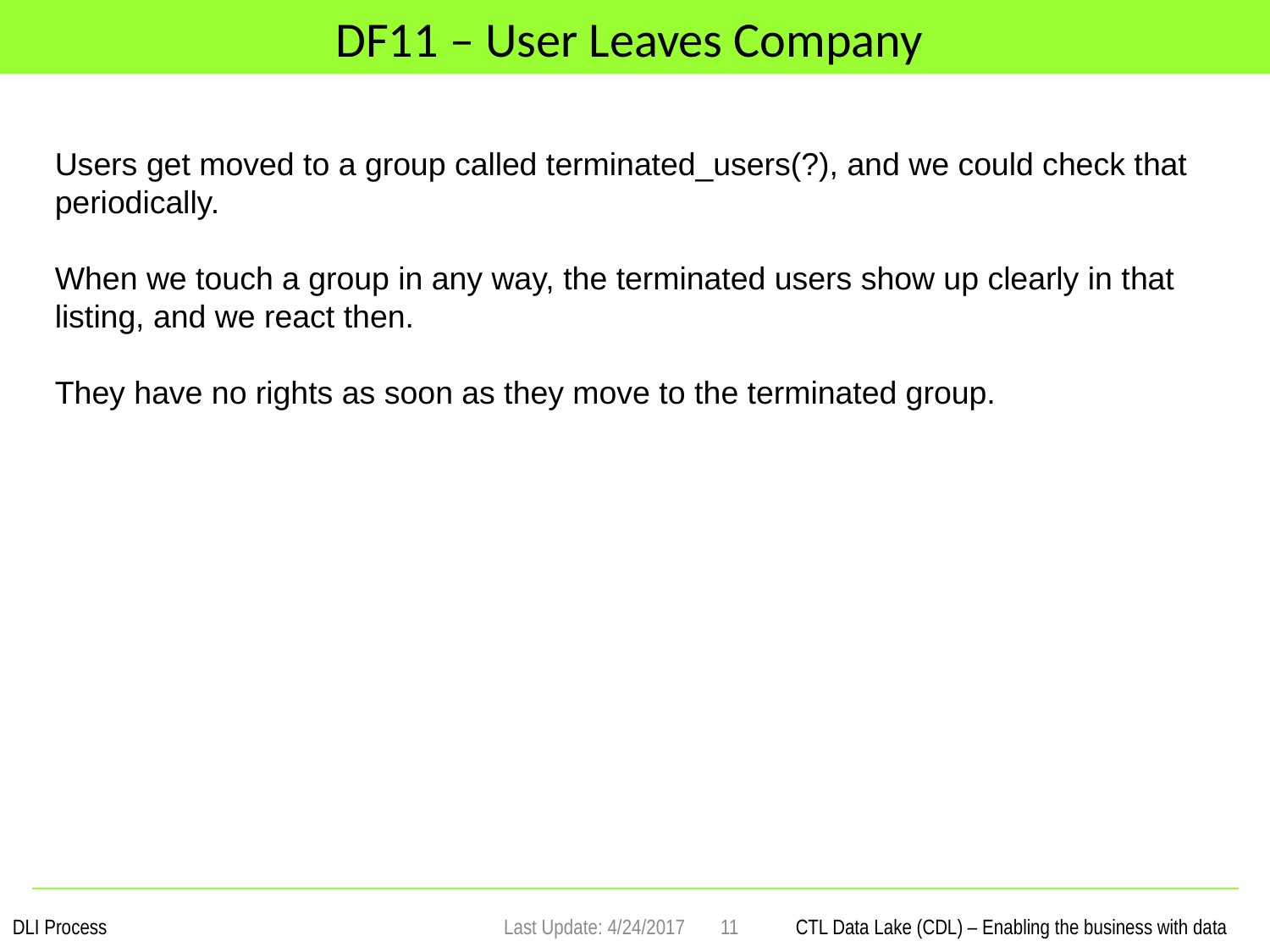

# DF11 – User Leaves Company
Users get moved to a group called terminated_users(?), and we could check that periodically.

When we touch a group in any way, the terminated users show up clearly in that listing, and we react then.

They have no rights as soon as they move to the terminated group.
Last Update: 4/24/2017
11